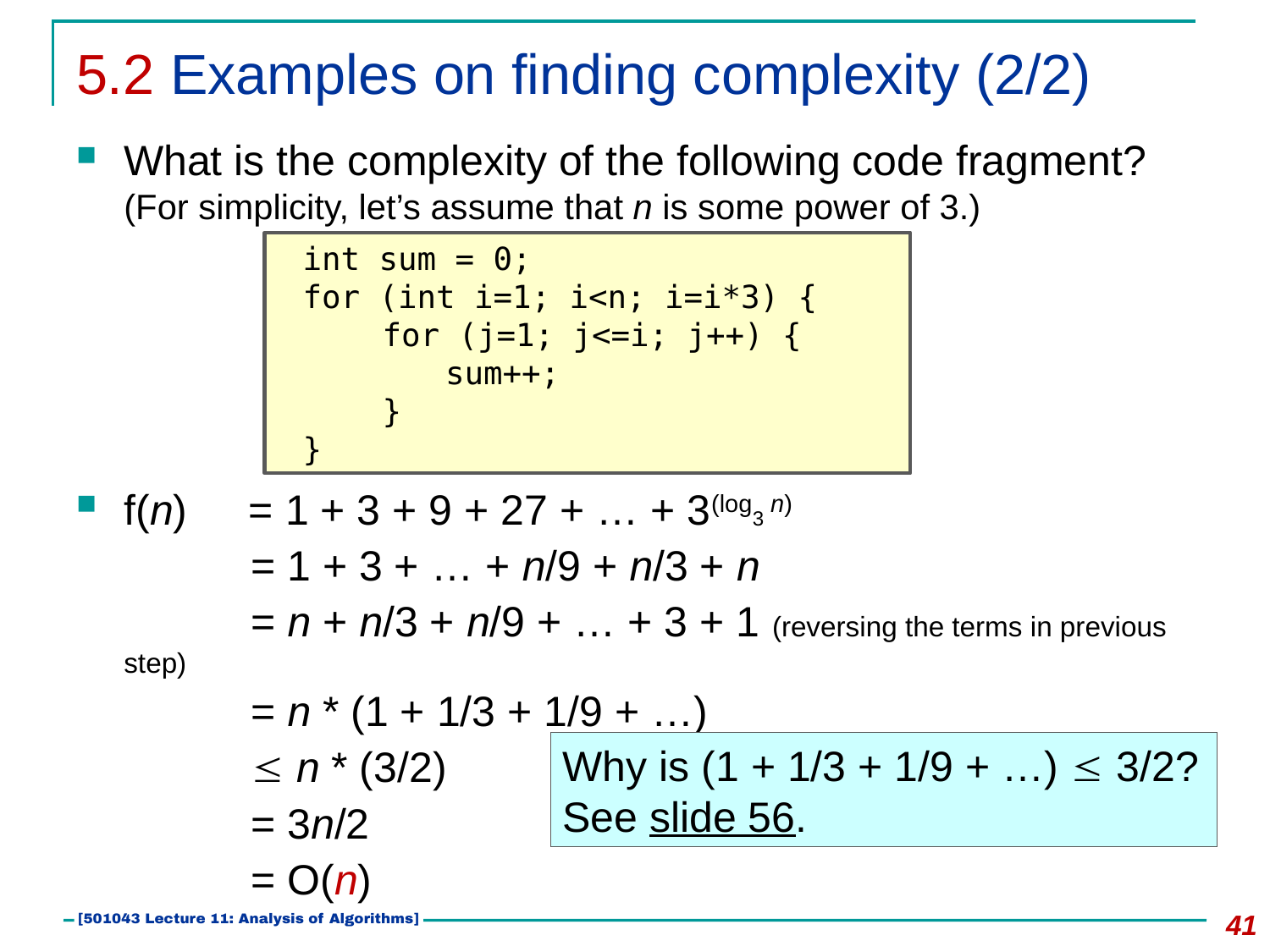

# 5.2 Examples on finding complexity (2/2)
What is the complexity of the following code fragment?
(For simplicity, let’s assume that n is some power of 3.)
int sum = 0;
for (int i=1; i<n; i=i*3) {
	for (j=1; j<=i; j++) {
		sum++;
	}
}
f(n)	= 1 + 3 + 9 + 27 + … + 3(log3 n)
		= 1 + 3 + … + n/9 + n/3 + n
		= n + n/3 + n/9 + … + 3 + 1 (reversing the terms in previous step)
		= n * (1 + 1/3 + 1/9 + …)
		≤ n * (3/2)
		= 3n/2
		= O(n)
Why is (1 + 1/3 + 1/9 + …) ≤ 3/2?
See slide 56.
41
[501043 Lecture 11: Analysis of Algorithms]